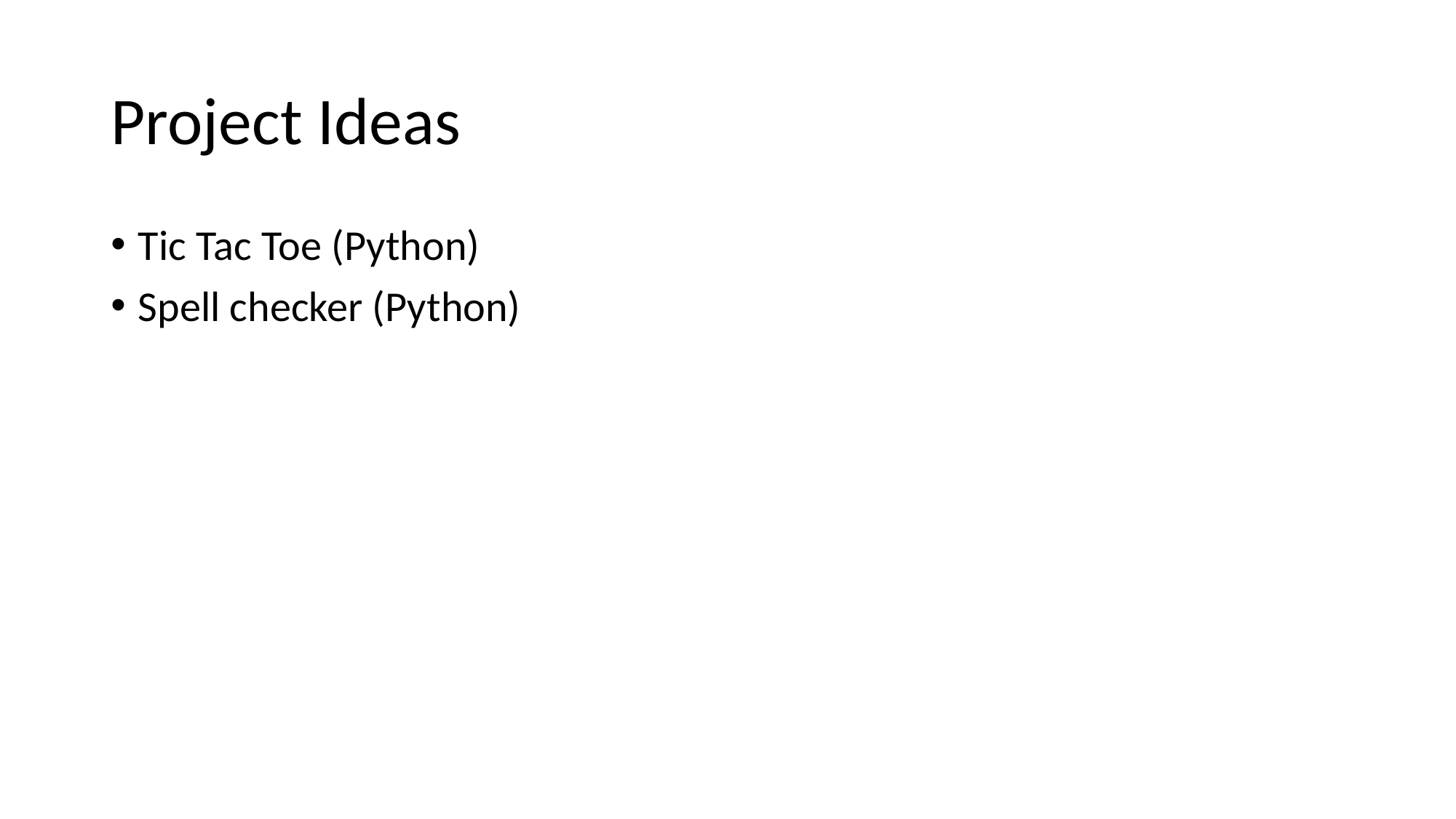

# Project Ideas
Tic Tac Toe (Python)
Spell checker (Python)